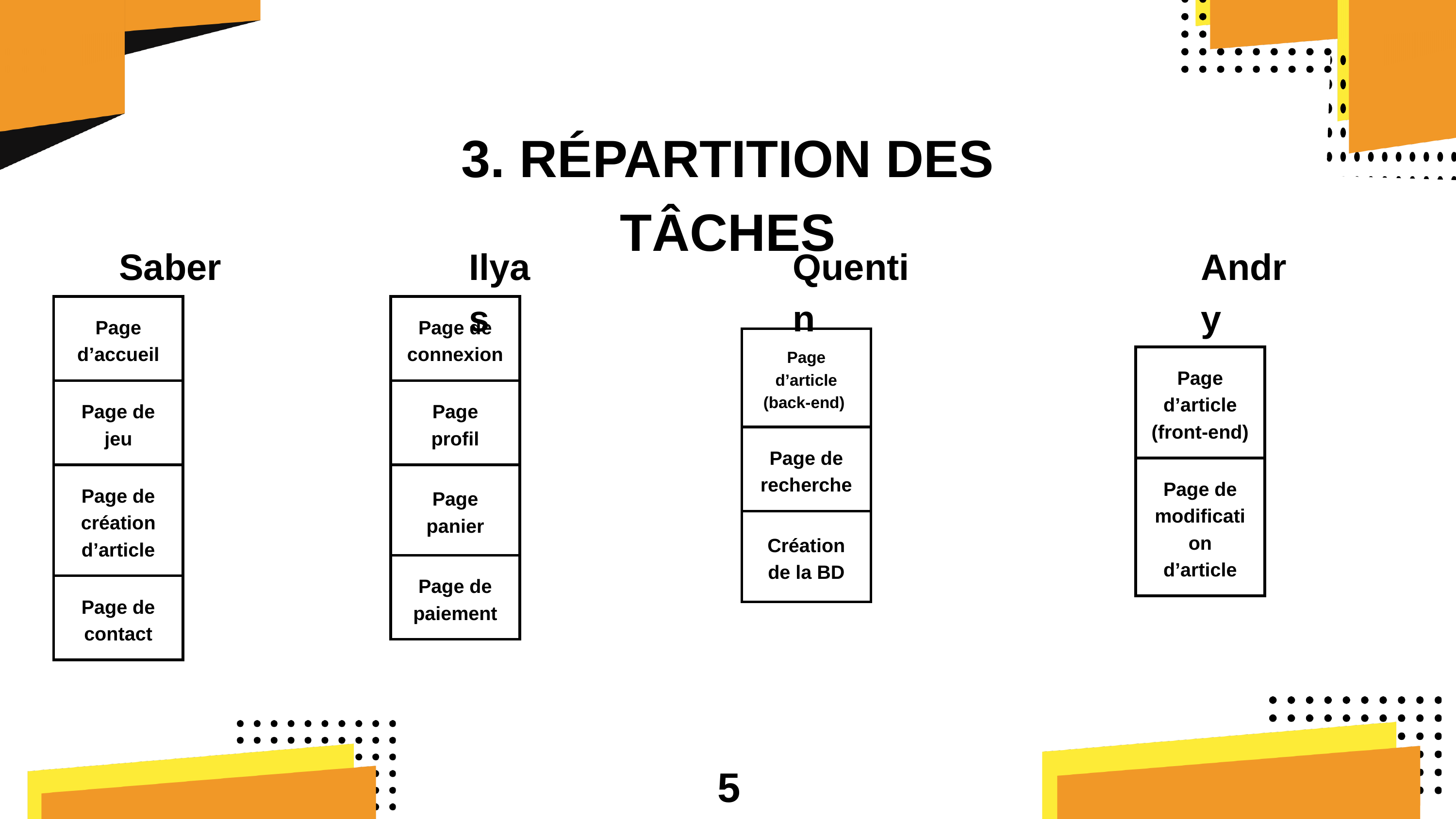

3. RÉPARTITION DES TÂCHES
Saber
Ilyas
Quentin
Andry
| Page d’accueil |
| --- |
| Page de jeu |
| Page de création d’article |
| Page de contact |
| Page de connexion |
| --- |
| Page profil |
| Page panier |
| Page de paiement |
| Page d’article (back-end) |
| --- |
| Page de recherche |
| Création de la BD |
| Page d’article (front-end) |
| --- |
| Page de modification d’article |

5